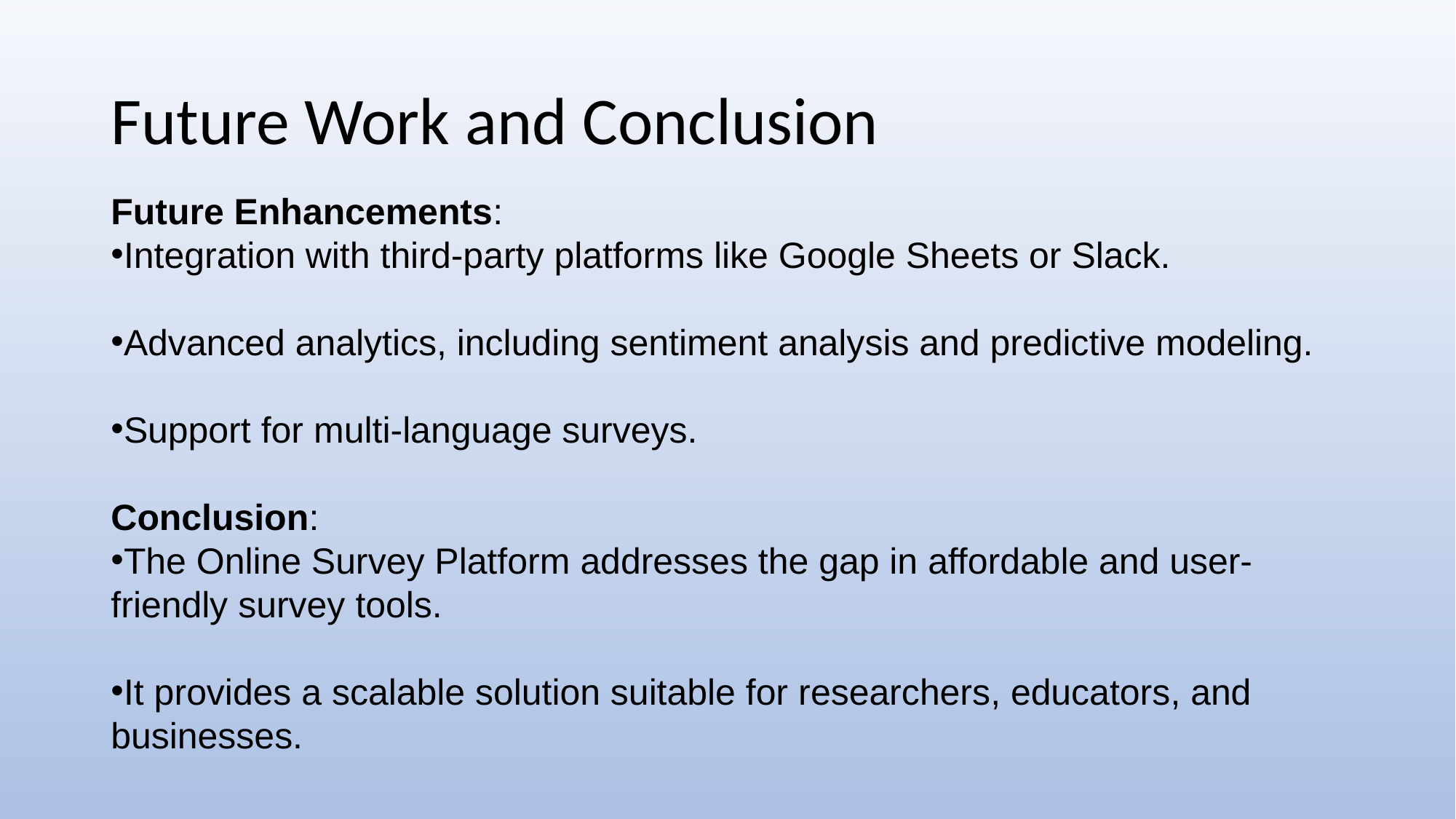

# Future Work and Conclusion
Future Enhancements:
Integration with third-party platforms like Google Sheets or Slack.

Advanced analytics, including sentiment analysis and predictive modeling.

Support for multi-language surveys.

Conclusion:
The Online Survey Platform addresses the gap in affordable and user-friendly survey tools.

It provides a scalable solution suitable for researchers, educators, and businesses.